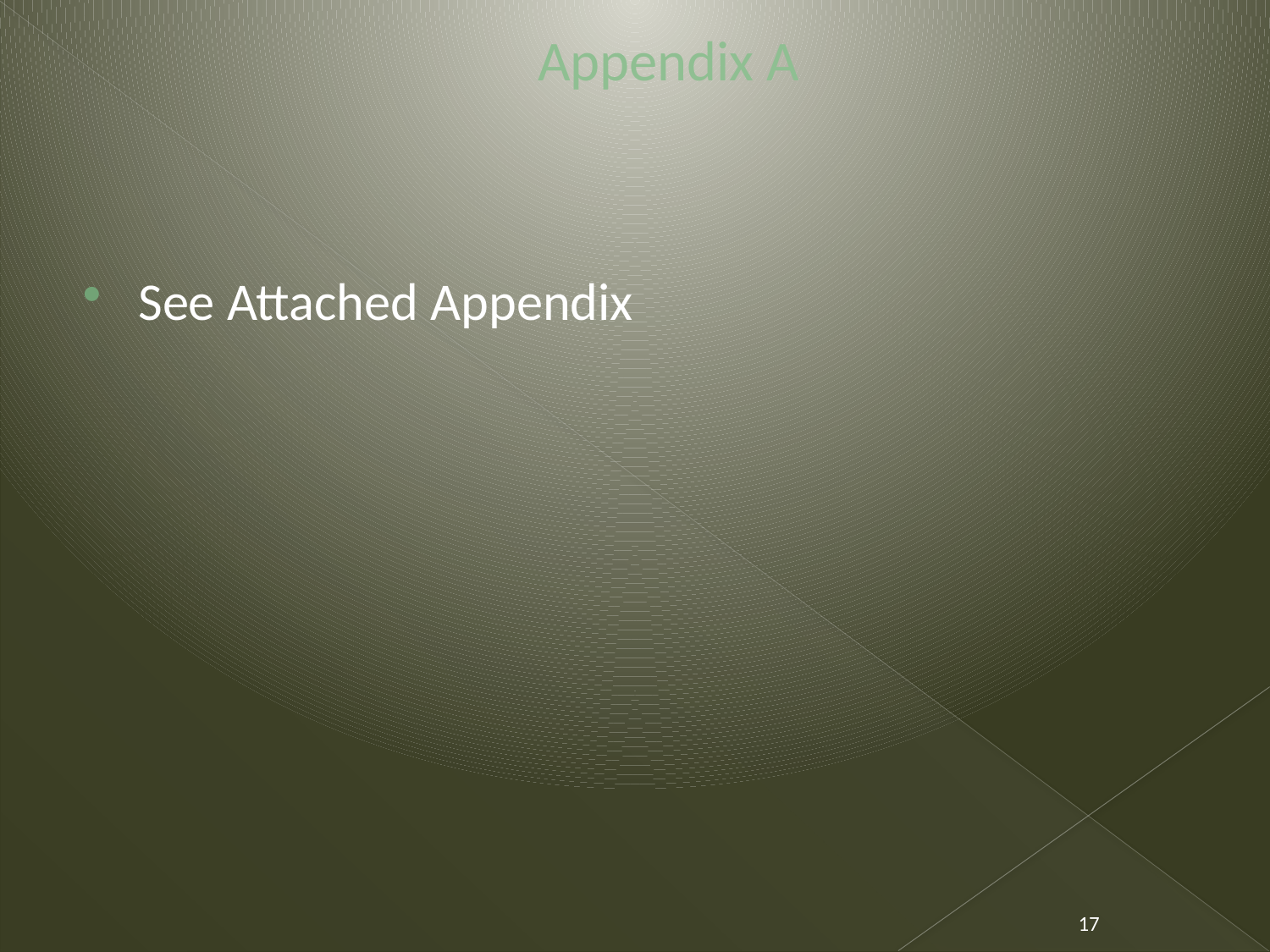

# Appendix A
See Attached Appendix
17